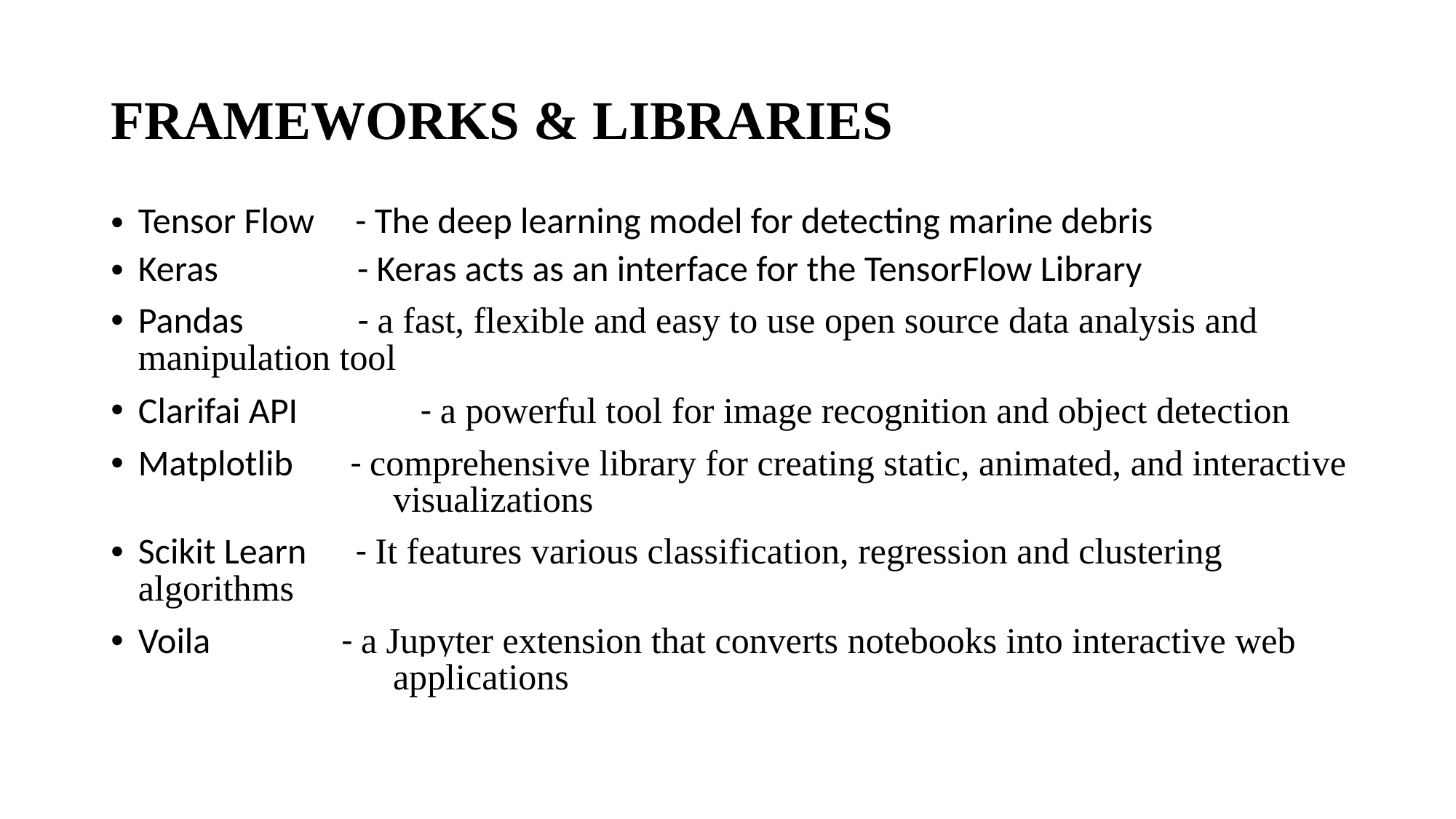

# FRAMEWORKS & LIBRARIES
Tensor Flow     - The deep learning model for detecting marine debris
Keras                 - Keras acts as an interface for the TensorFlow Library
Pandas              - a fast, flexible and easy to use open source data analysis and manipulation tool
Clarifai API               - a powerful tool for image recognition and object detection
Matplotlib       - comprehensive library for creating static, animated, and interactive 		    visualizations
Scikit Learn      - It features various classification, regression and clustering algorithms
Voila                - a Jupyter extension that converts notebooks into interactive web                		    applications